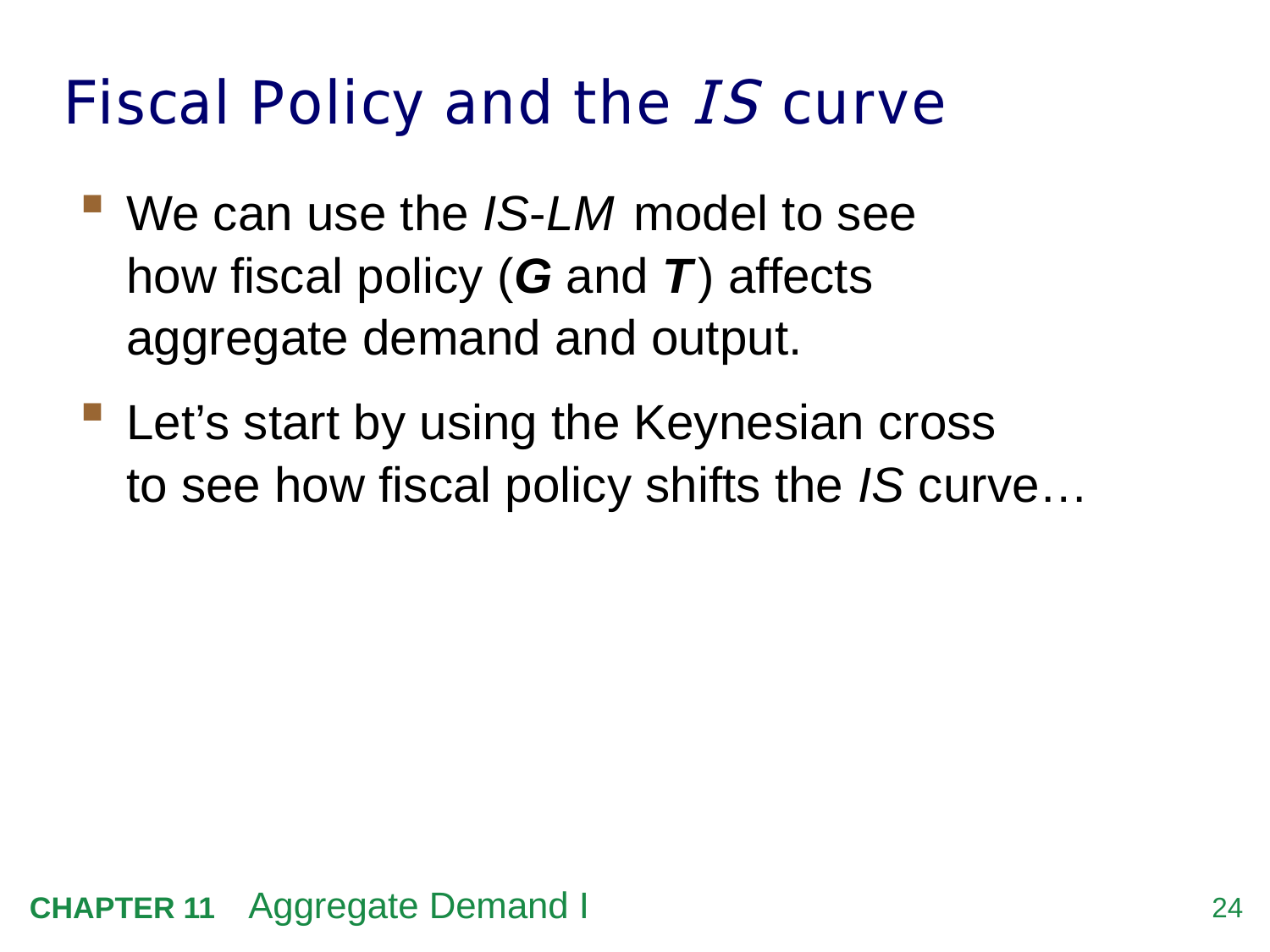

# Fiscal Policy and the IS  curve
We can use the IS-LM  model to see
how fiscal policy (G and T ) affects
aggregate demand and output.
Let’s start by using the Keynesian cross
to see how fiscal policy shifts the IS curve…